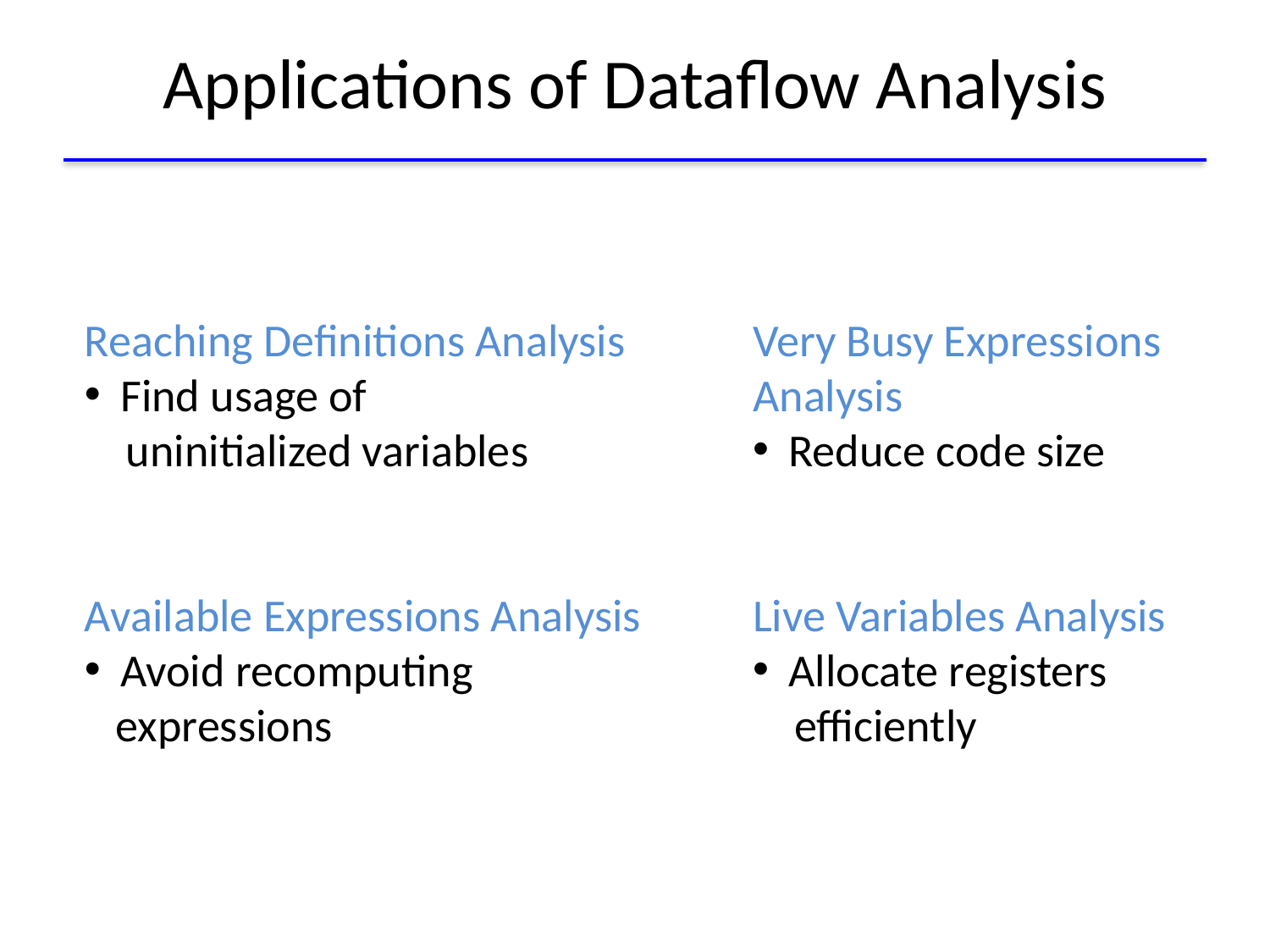

# Applications of Dataflow Analysis
Reaching Definitions Analysis
Find usage of
    uninitialized variables

Available Expressions Analysis
Avoid recomputing
   expressions
Very Busy Expressions Analysis
Reduce code size

Live Variables Analysis
Allocate registers
    efficiently